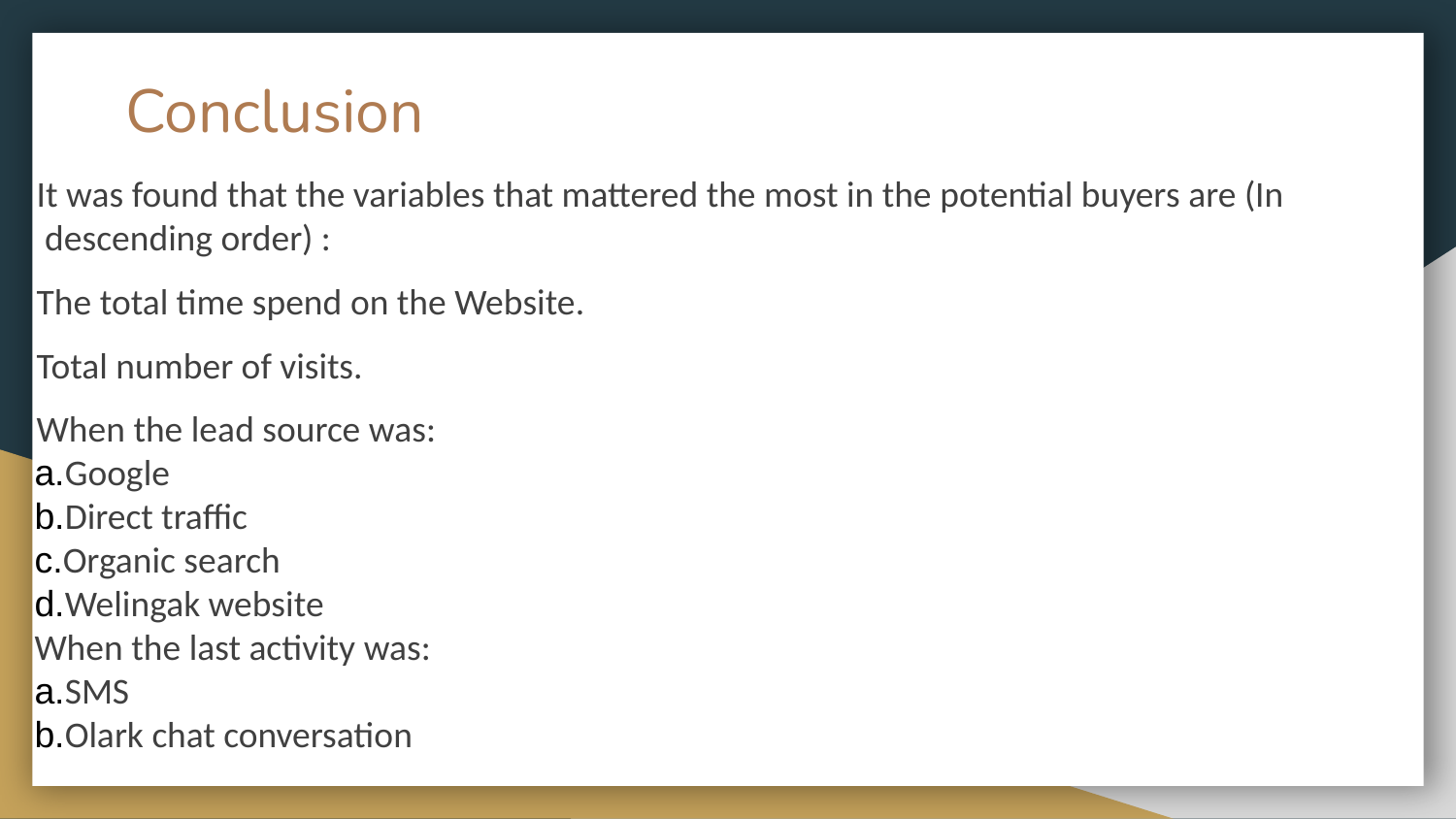

# Conclusion
It was found that the variables that mattered the most in the potential buyers are (In  descending order) :
The total time spend on the Website.
Total number of visits.
When the lead source was:
a.Google
b.Direct traffic
c.Organic search
d.Welingak website
When the last activity was:
a.SMS
b.Olark chat conversation